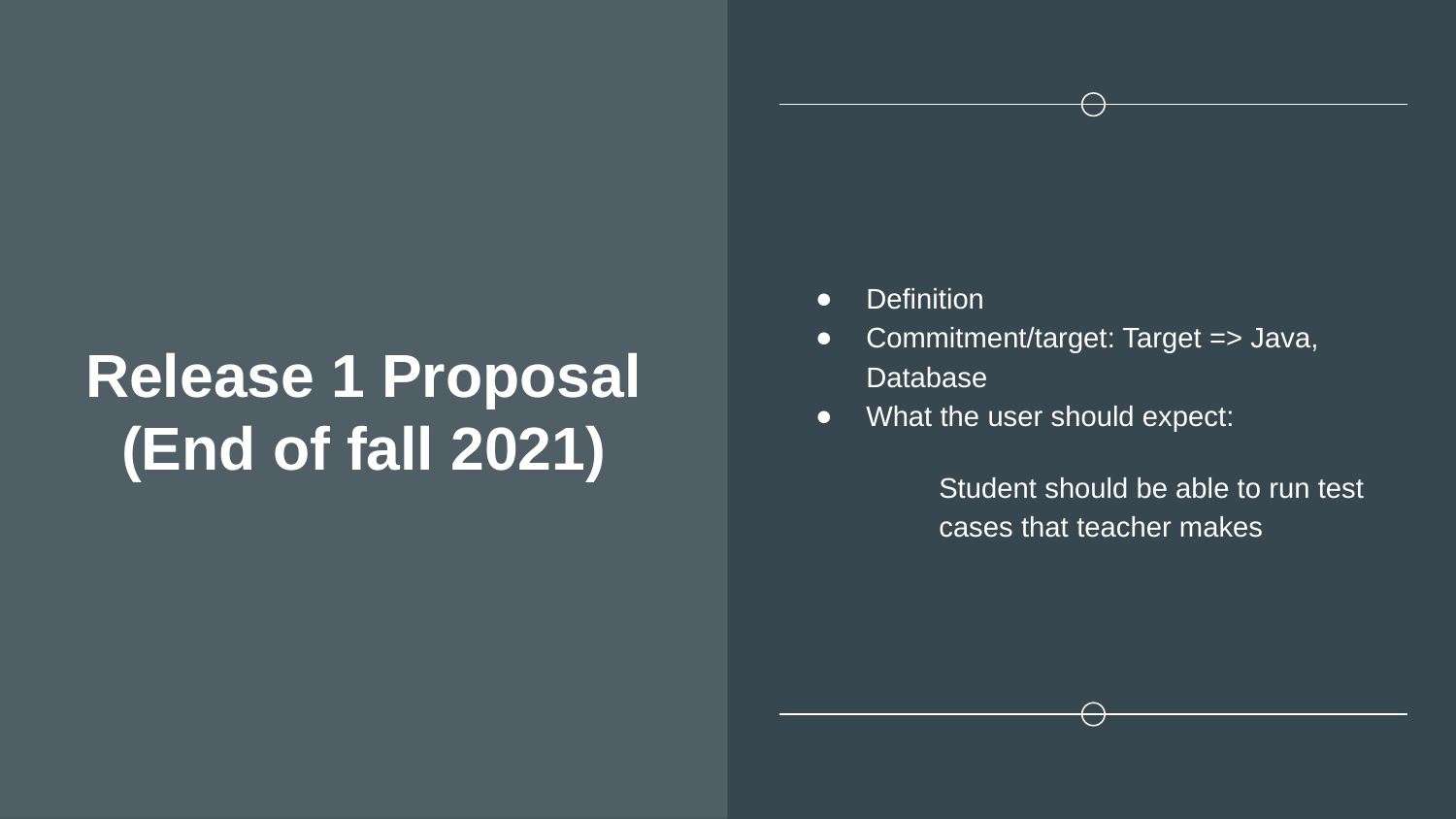

# Release 1 Proposal (End of fall 2021)
Definition
Commitment/target: Target => Java, Database
What the user should expect:
Student should be able to run test cases that teacher makes